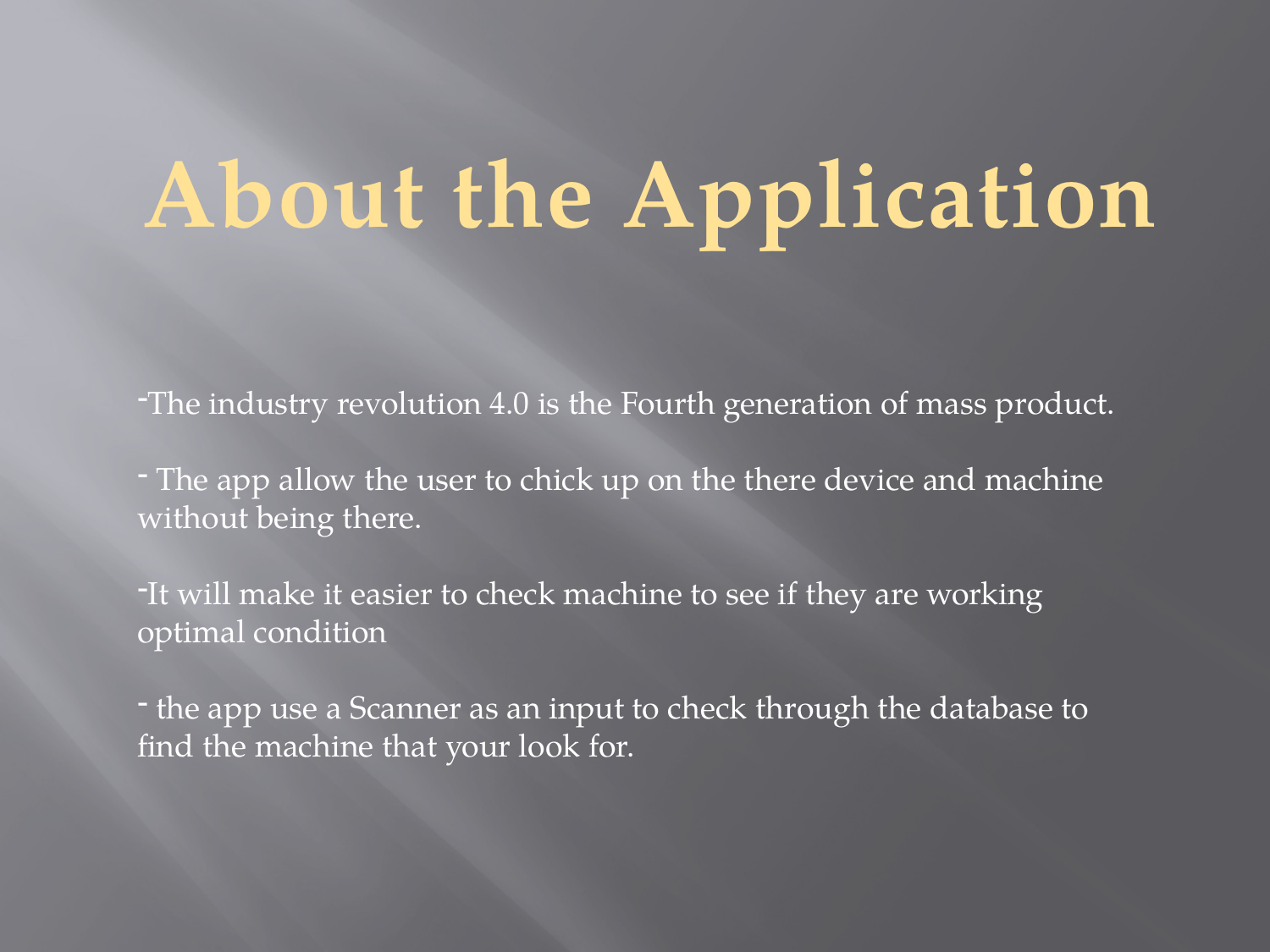

About the Application
The industry revolution 4.0 is the Fourth generation of mass product.

 The app allow the user to chick up on the there device and machine without being there.

It will make it easier to check machine to see if they are working optimal condition

 the app use a Scanner as an input to check through the database to find the machine that your look for.